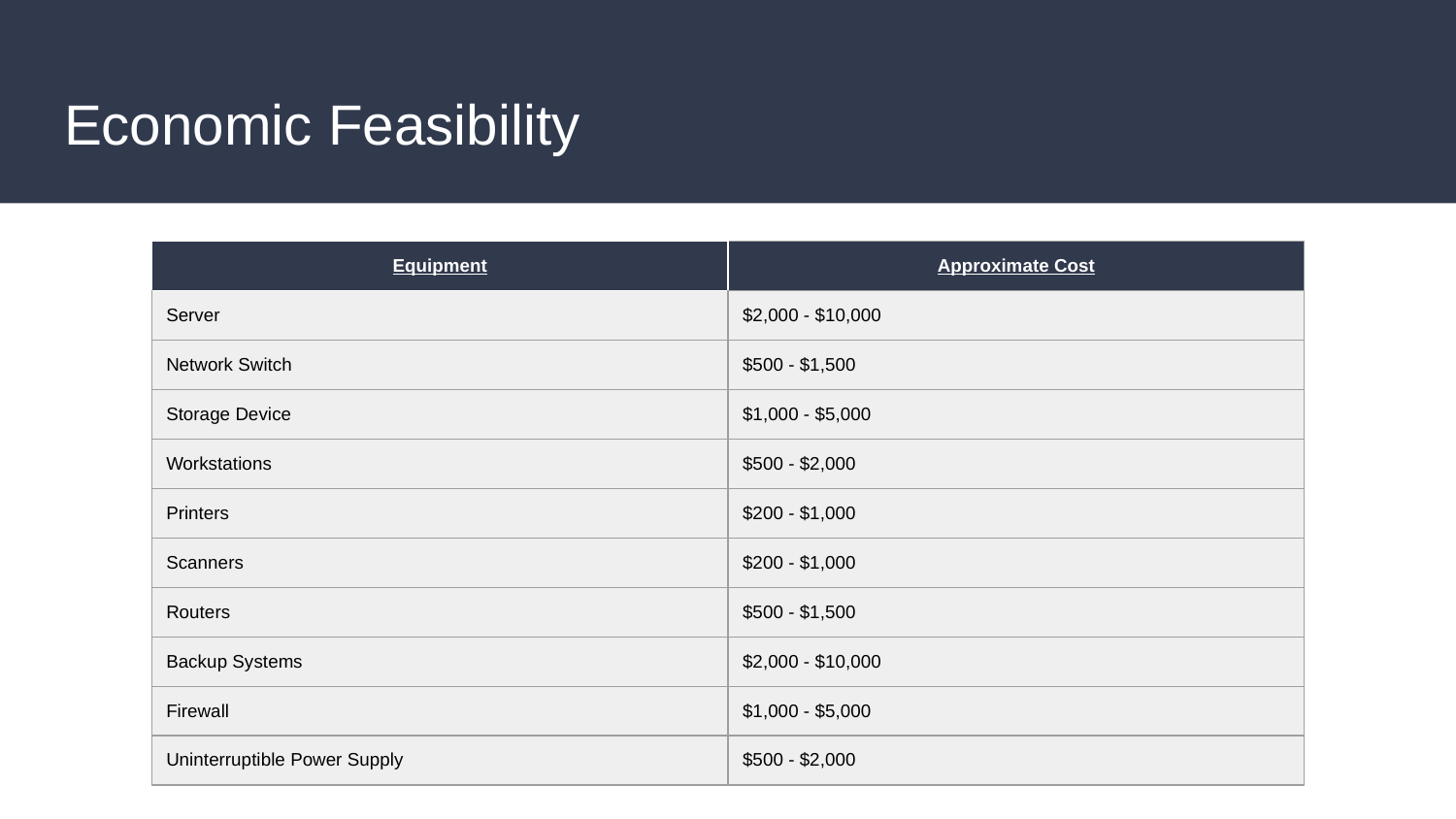

# Economic Feasibility
| Equipment | Approximate Cost |
| --- | --- |
| Server | $2,000 - $10,000 |
| Network Switch | $500 - $1,500 |
| Storage Device | $1,000 - $5,000 |
| Workstations | $500 - $2,000 |
| Printers | $200 - $1,000 |
| Scanners | $200 - $1,000 |
| Routers | $500 - $1,500 |
| Backup Systems | $2,000 - $10,000 |
| Firewall | $1,000 - $5,000 |
| Uninterruptible Power Supply | $500 - $2,000 |